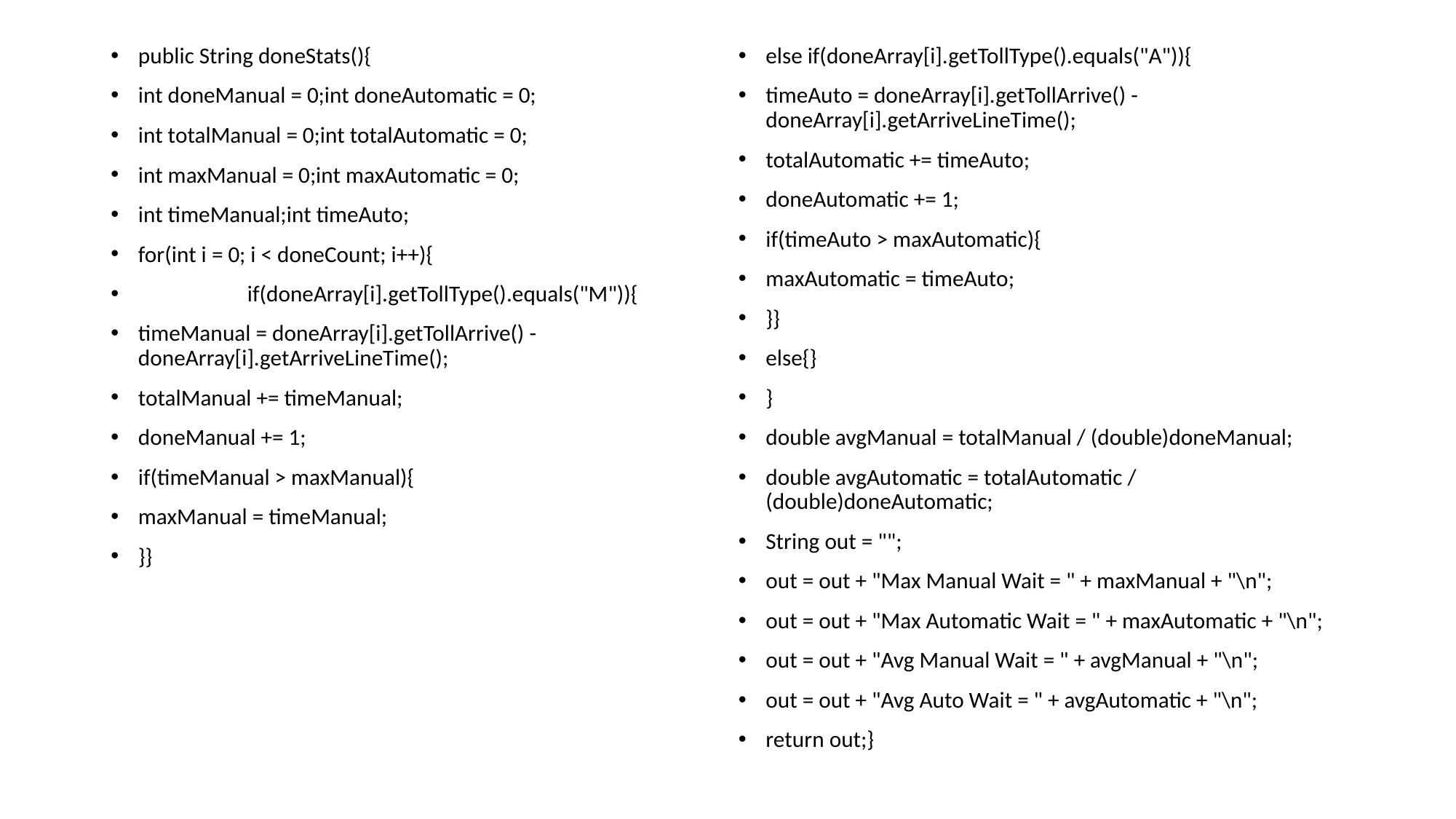

public String doneStats(){
int doneManual = 0;int doneAutomatic = 0;
int totalManual = 0;int totalAutomatic = 0;
int maxManual = 0;int maxAutomatic = 0;
int timeManual;int timeAuto;
for(int i = 0; i < doneCount; i++){
	if(doneArray[i].getTollType().equals("M")){
timeManual = doneArray[i].getTollArrive() - doneArray[i].getArriveLineTime();
totalManual += timeManual;
doneManual += 1;
if(timeManual > maxManual){
maxManual = timeManual;
}}
else if(doneArray[i].getTollType().equals("A")){
timeAuto = doneArray[i].getTollArrive() - doneArray[i].getArriveLineTime();
totalAutomatic += timeAuto;
doneAutomatic += 1;
if(timeAuto > maxAutomatic){
maxAutomatic = timeAuto;
}}
else{}
}
double avgManual = totalManual / (double)doneManual;
double avgAutomatic = totalAutomatic / (double)doneAutomatic;
String out = "";
out = out + "Max Manual Wait = " + maxManual + "\n";
out = out + "Max Automatic Wait = " + maxAutomatic + "\n";
out = out + "Avg Manual Wait = " + avgManual + "\n";
out = out + "Avg Auto Wait = " + avgAutomatic + "\n";
return out;}